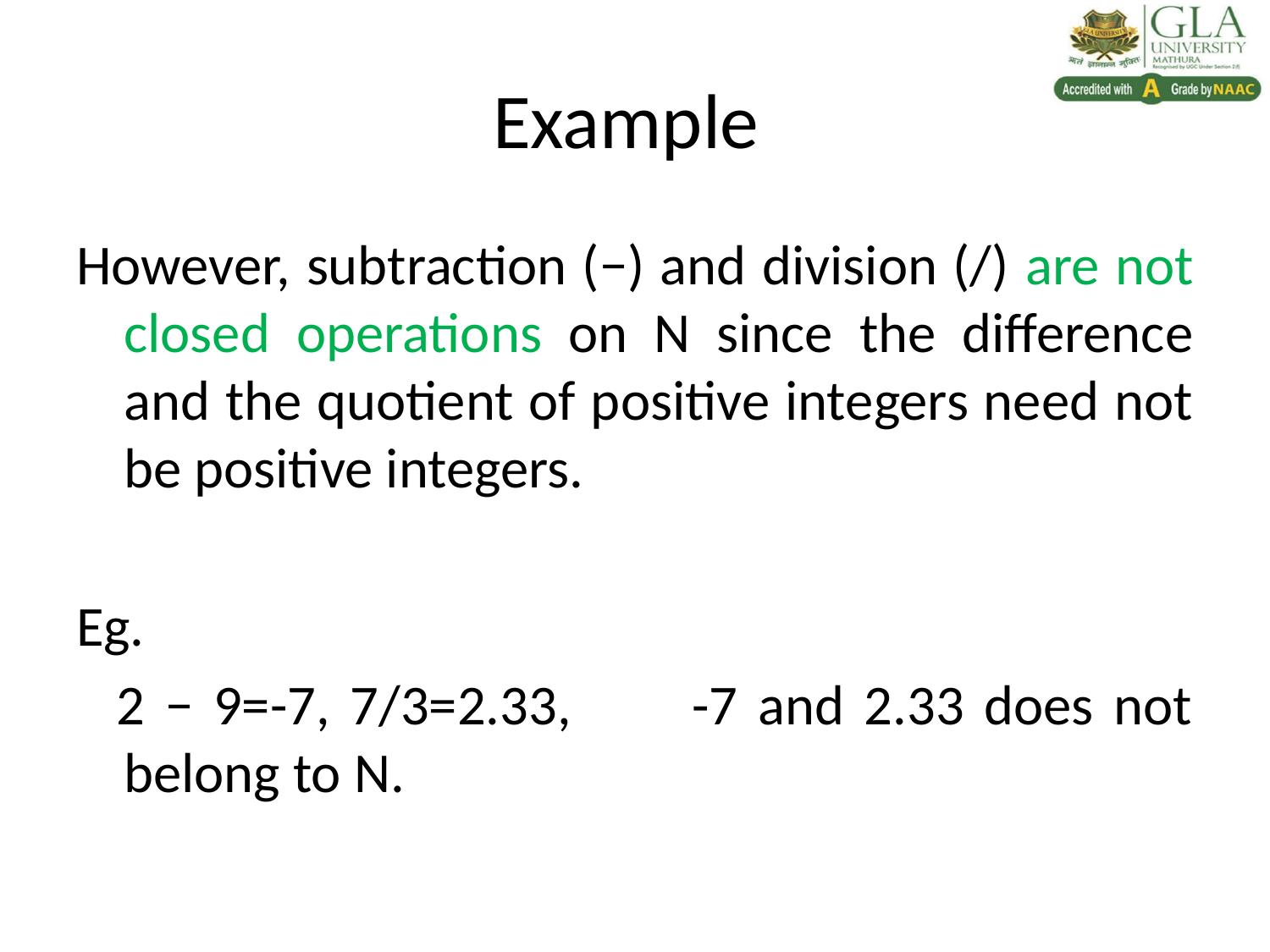

# Example
However, subtraction (−) and division (/) are not closed operations on N since the difference and the quotient of positive integers need not be positive integers.

Eg.
  2 − 9=-7, 7/3=2.33,      -7 and 2.33 does not belong to N.